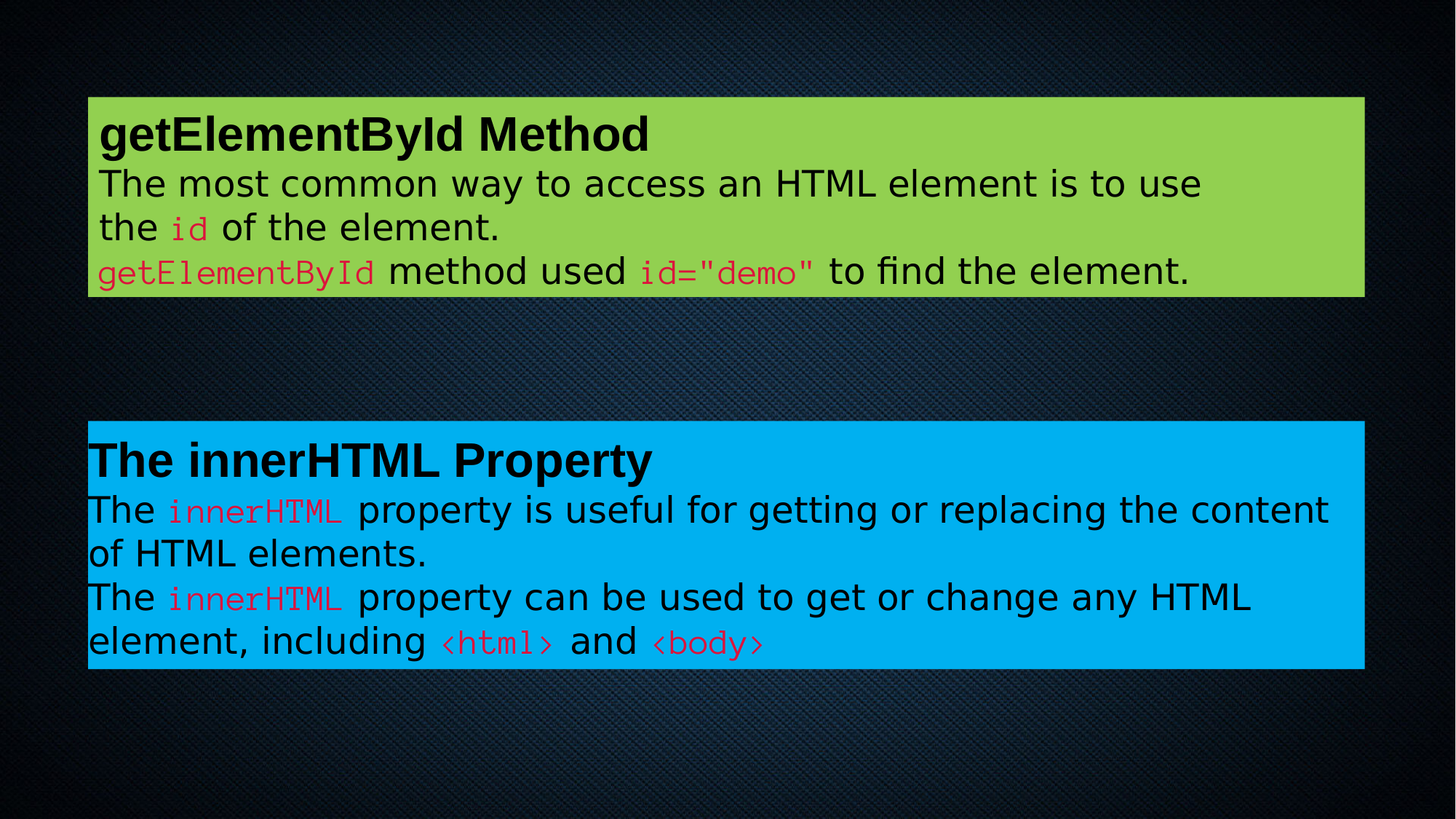

getElementById Method
The most common way to access an HTML element is to use the id of the element.
getElementById method used id="demo" to find the element.
The innerHTML Property
The innerHTML property is useful for getting or replacing the content of HTML elements.
The innerHTML property can be used to get or change any HTML element, including <html> and <body>